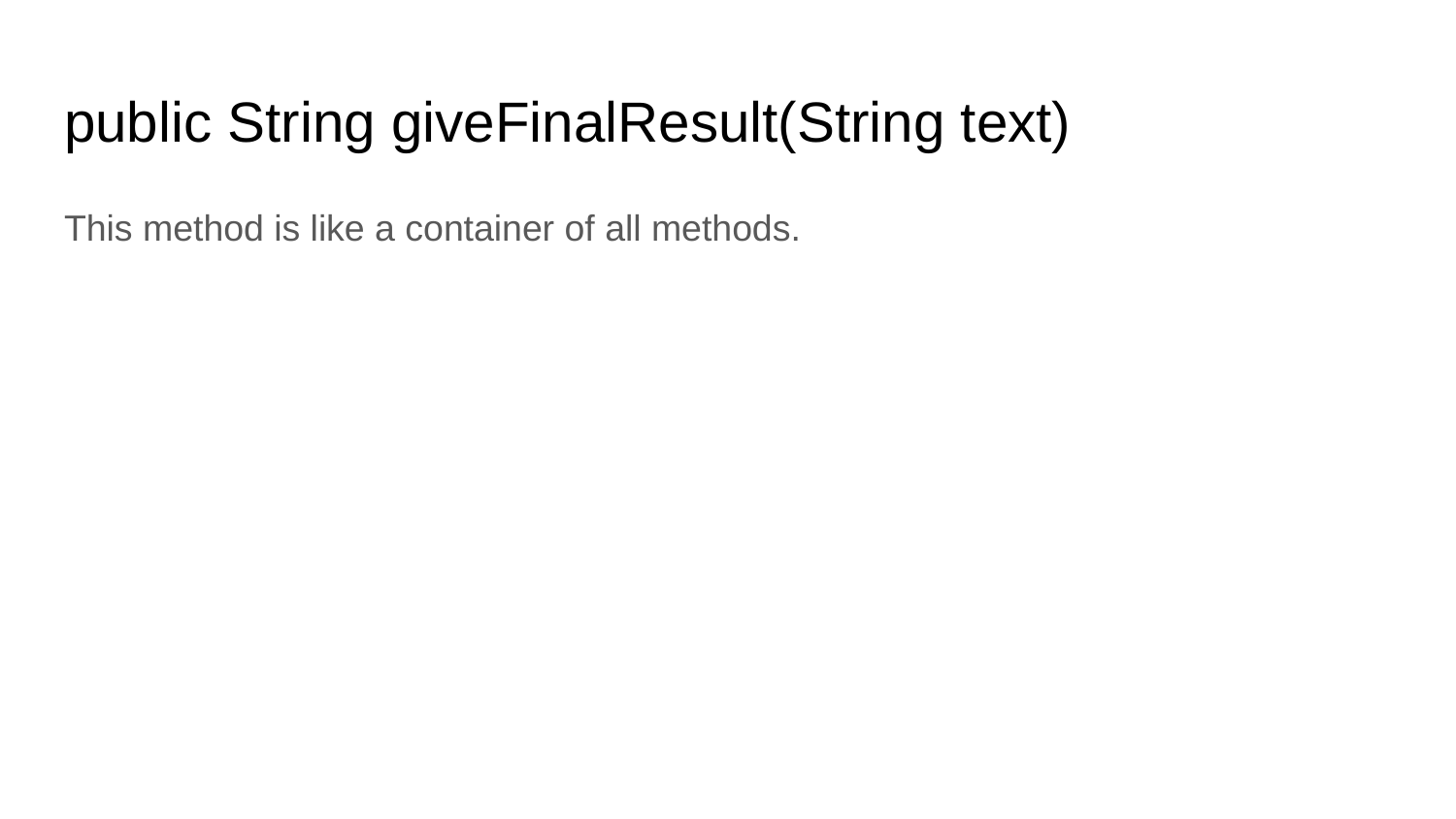

# public String giveFinalResult(String text)
This method is like a container of all methods.